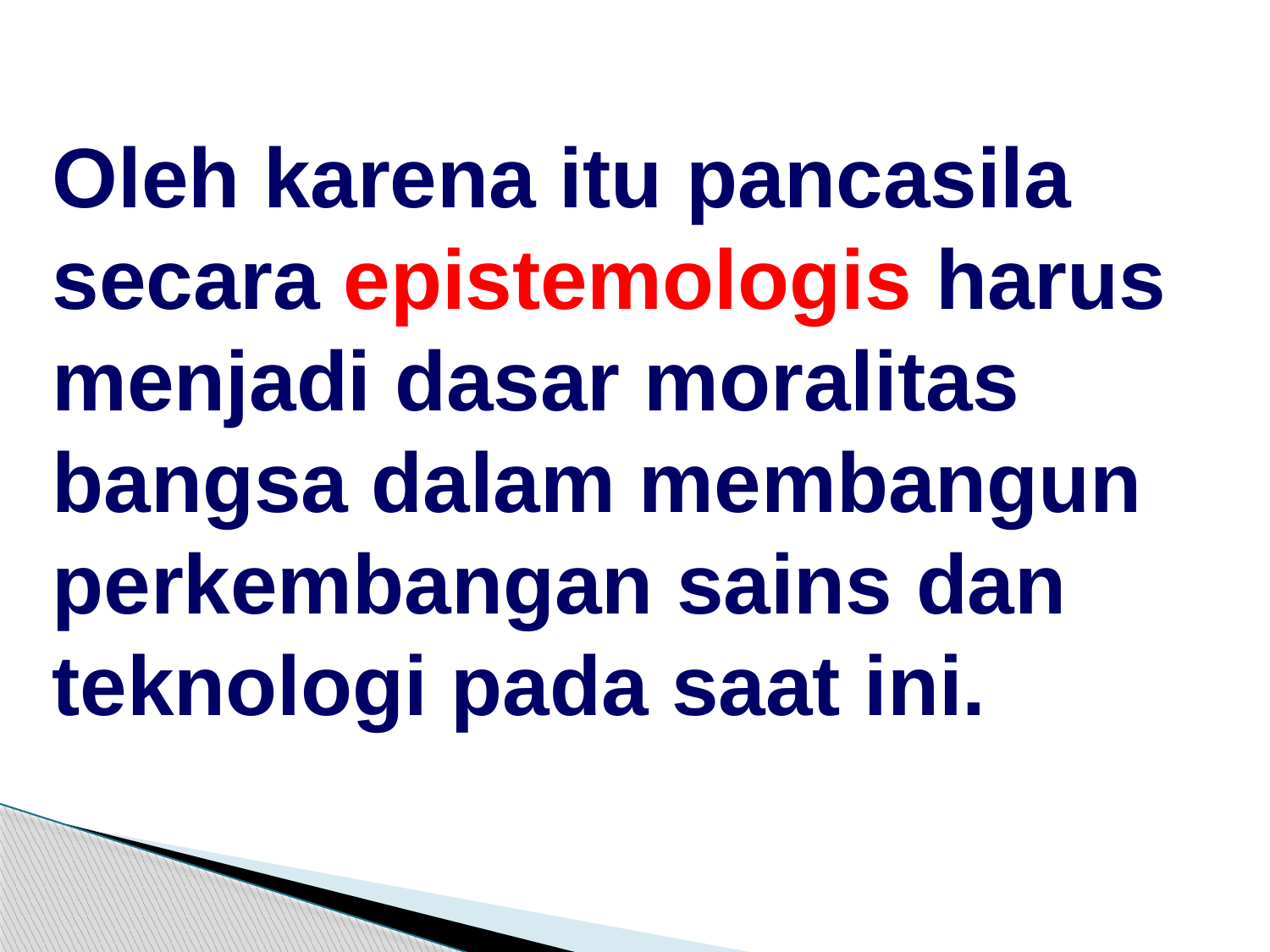

# Oleh karena itu pancasila secara epistemologis harus menjadi dasar moralitas bangsa dalam membangun perkembangan sains dan teknologi pada saat ini.